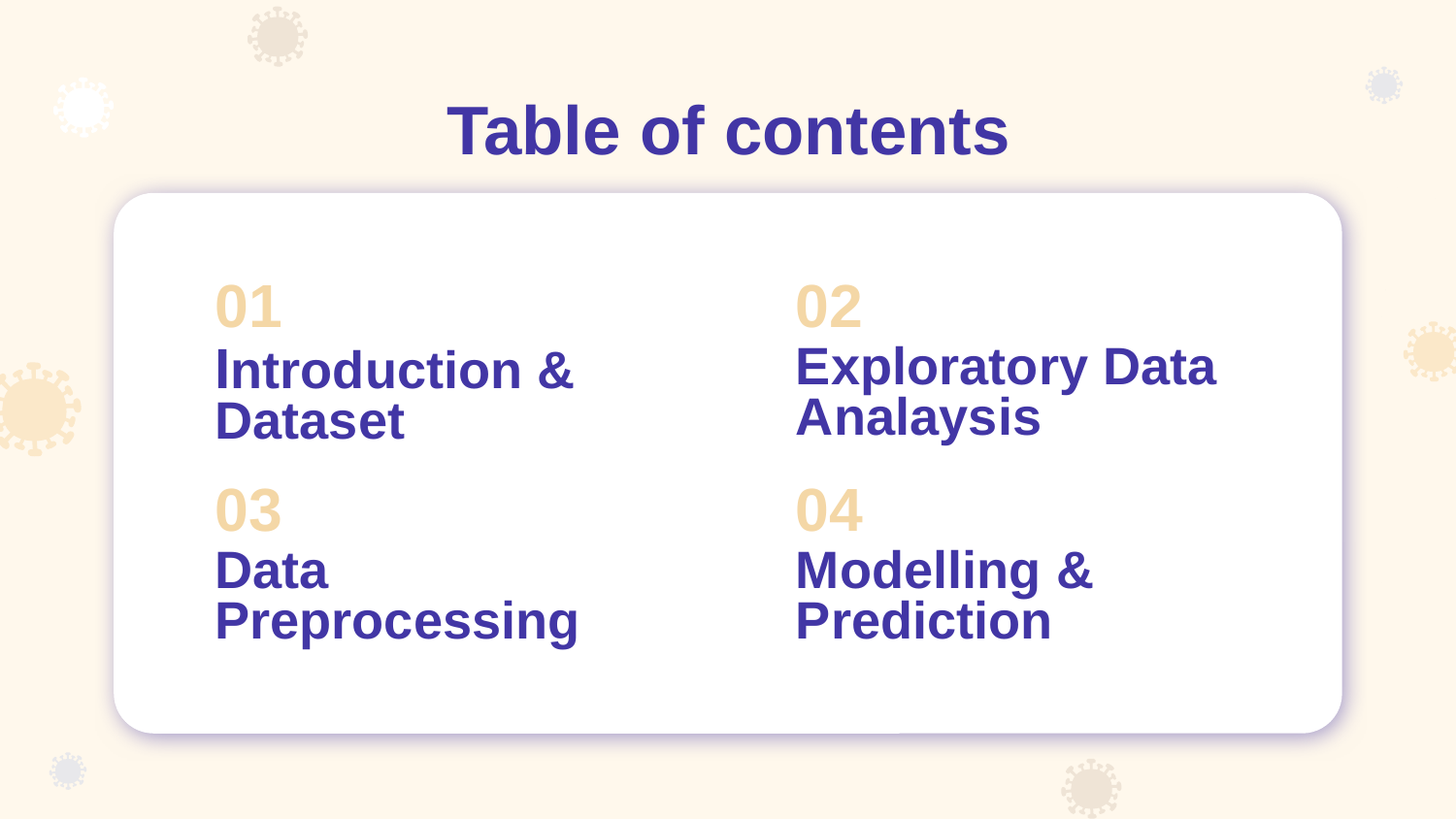

# Table of contents
01
02
Introduction & Dataset
Exploratory Data Analaysis
03
04
Data Preprocessing
Modelling & Prediction